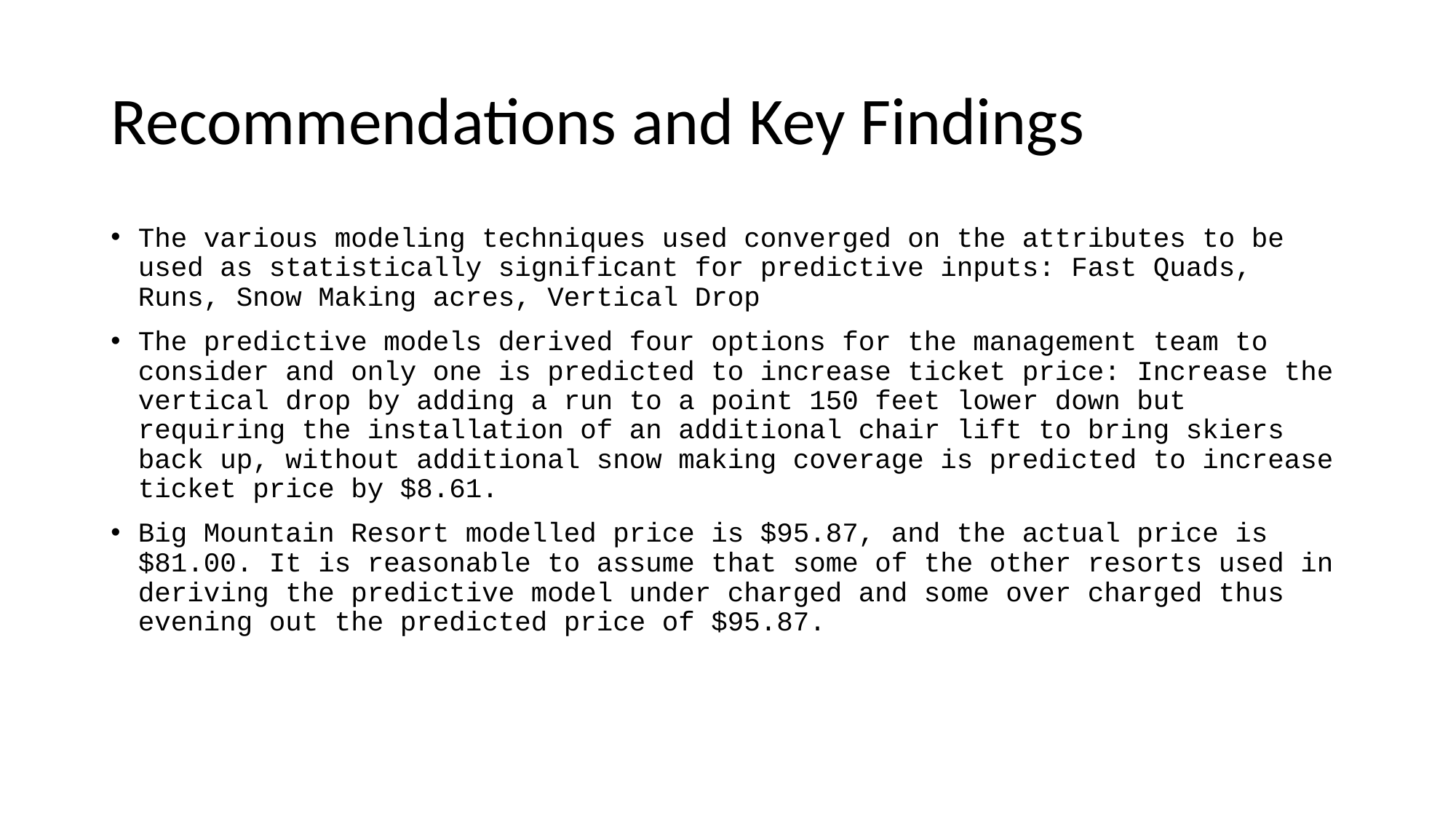

# Recommendations and Key Findings
The various modeling techniques used converged on the attributes to be used as statistically significant for predictive inputs: Fast Quads, Runs, Snow Making acres, Vertical Drop
The predictive models derived four options for the management team to consider and only one is predicted to increase ticket price: Increase the vertical drop by adding a run to a point 150 feet lower down but requiring the installation of an additional chair lift to bring skiers back up, without additional snow making coverage is predicted to increase ticket price by $8.61.
Big Mountain Resort modelled price is $95.87, and the actual price is $81.00. It is reasonable to assume that some of the other resorts used in deriving the predictive model under charged and some over charged thus evening out the predicted price of $95.87.